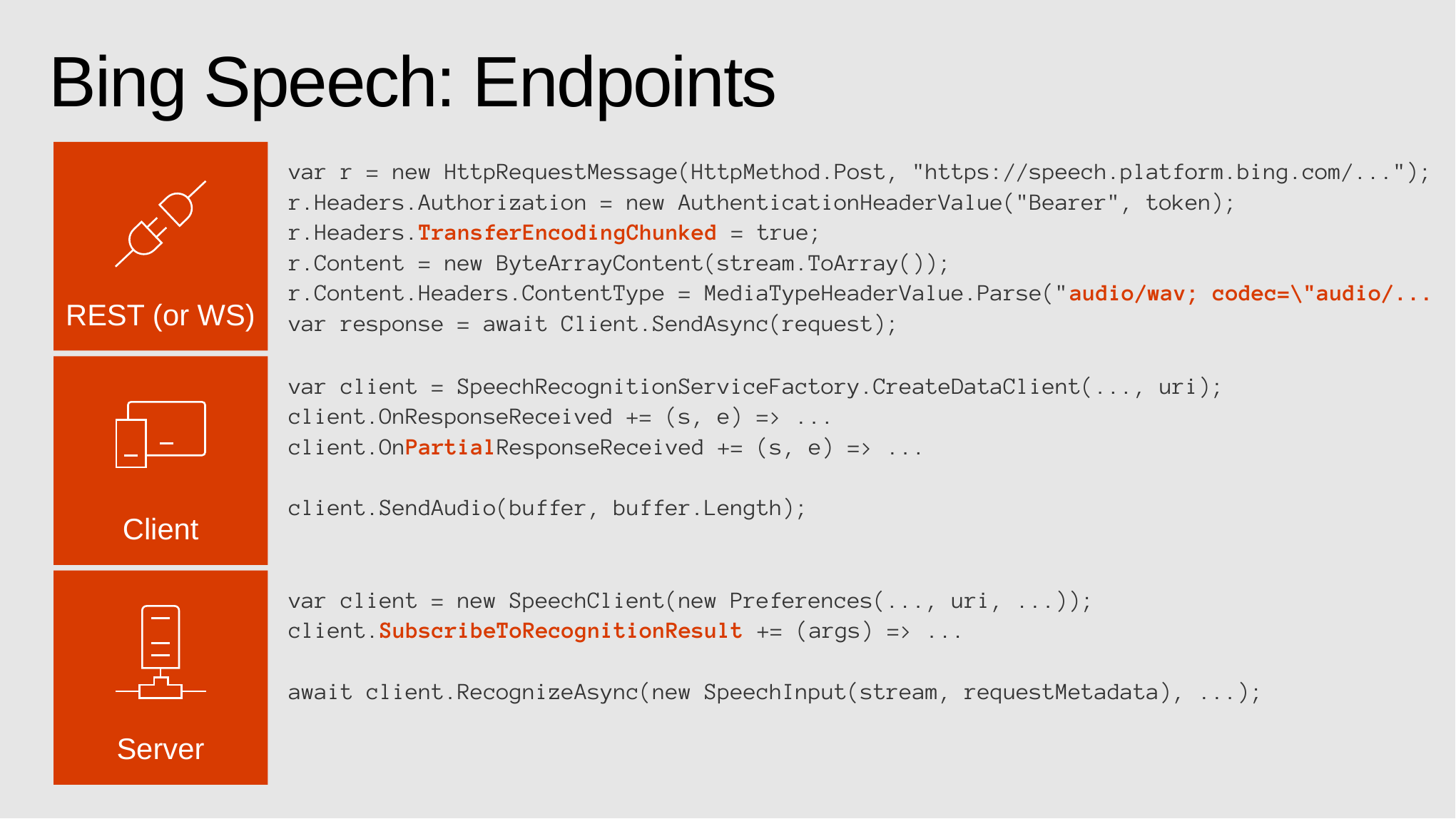

# Bing Speech: Endpoints

var r = new HttpRequestMessage(HttpMethod.Post, "https://speech.platform.bing.com/...");
r.Headers.Authorization = new AuthenticationHeaderValue("Bearer", token);
r.Headers.TransferEncodingChunked = true;
r.Content = new ByteArrayContent(stream.ToArray());
r.Content.Headers.ContentType = MediaTypeHeaderValue.Parse("audio/wav; codec=\"audio/...
var response = await Client.SendAsync(request);

REST (or WS)
var client = SpeechRecognitionServiceFactory.CreateDataClient(..., uri);
client.OnResponseReceived += (s, e) => ...
client.OnPartialResponseReceived += (s, e) => ...

client.SendAudio(buffer, buffer.Length);

Client

var client = new SpeechClient(new Preferences(..., uri, ...));
client.SubscribeToRecognitionResult += (args) => ...

await client.RecognizeAsync(new SpeechInput(stream, requestMetadata), ...);

Server